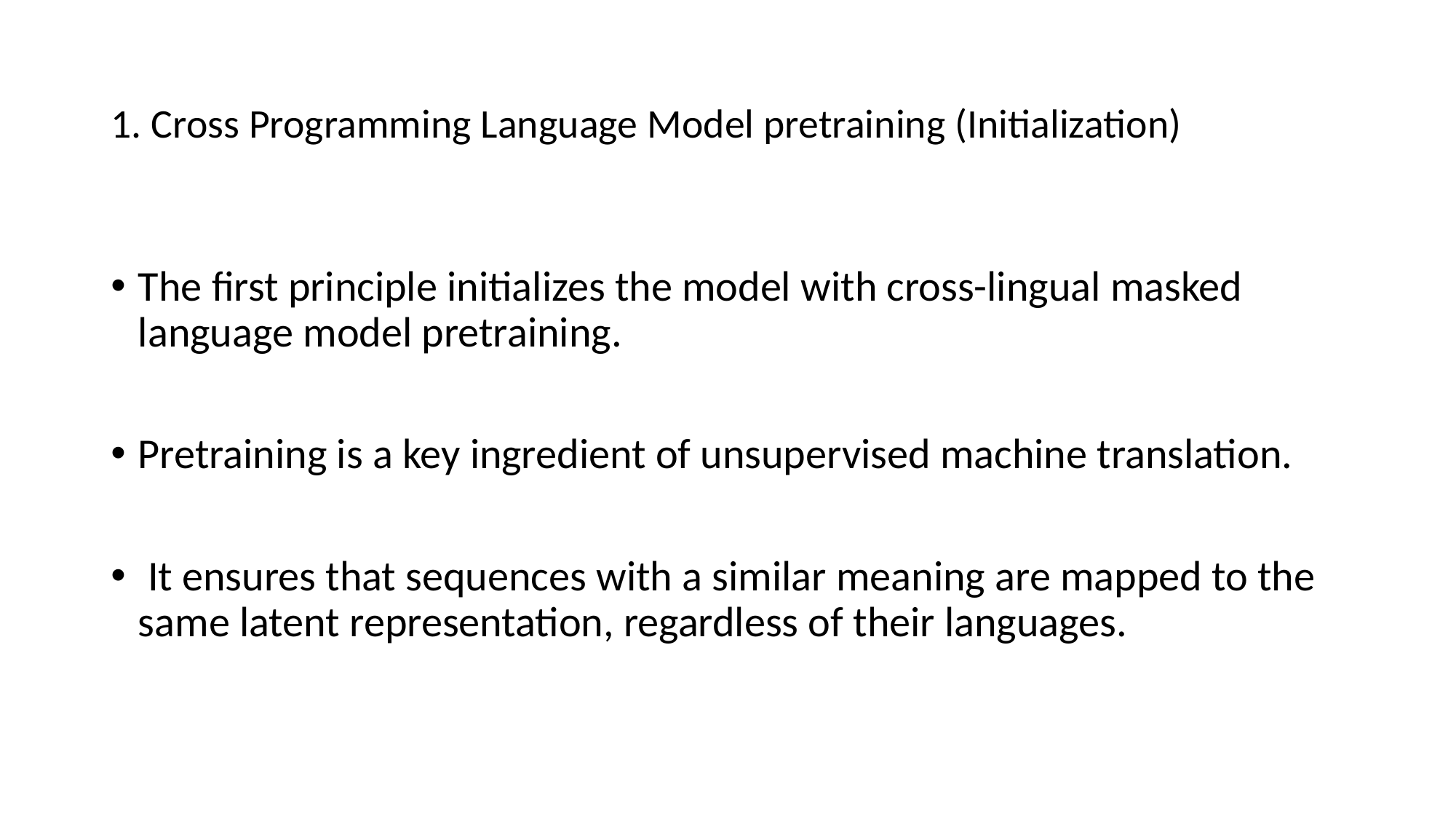

# 1. Cross Programming Language Model pretraining (Initialization)
The first principle initializes the model with cross-lingual masked language model pretraining.

Pretraining is a key ingredient of unsupervised machine translation.

 It ensures that sequences with a similar meaning are mapped to the same latent representation, regardless of their languages.